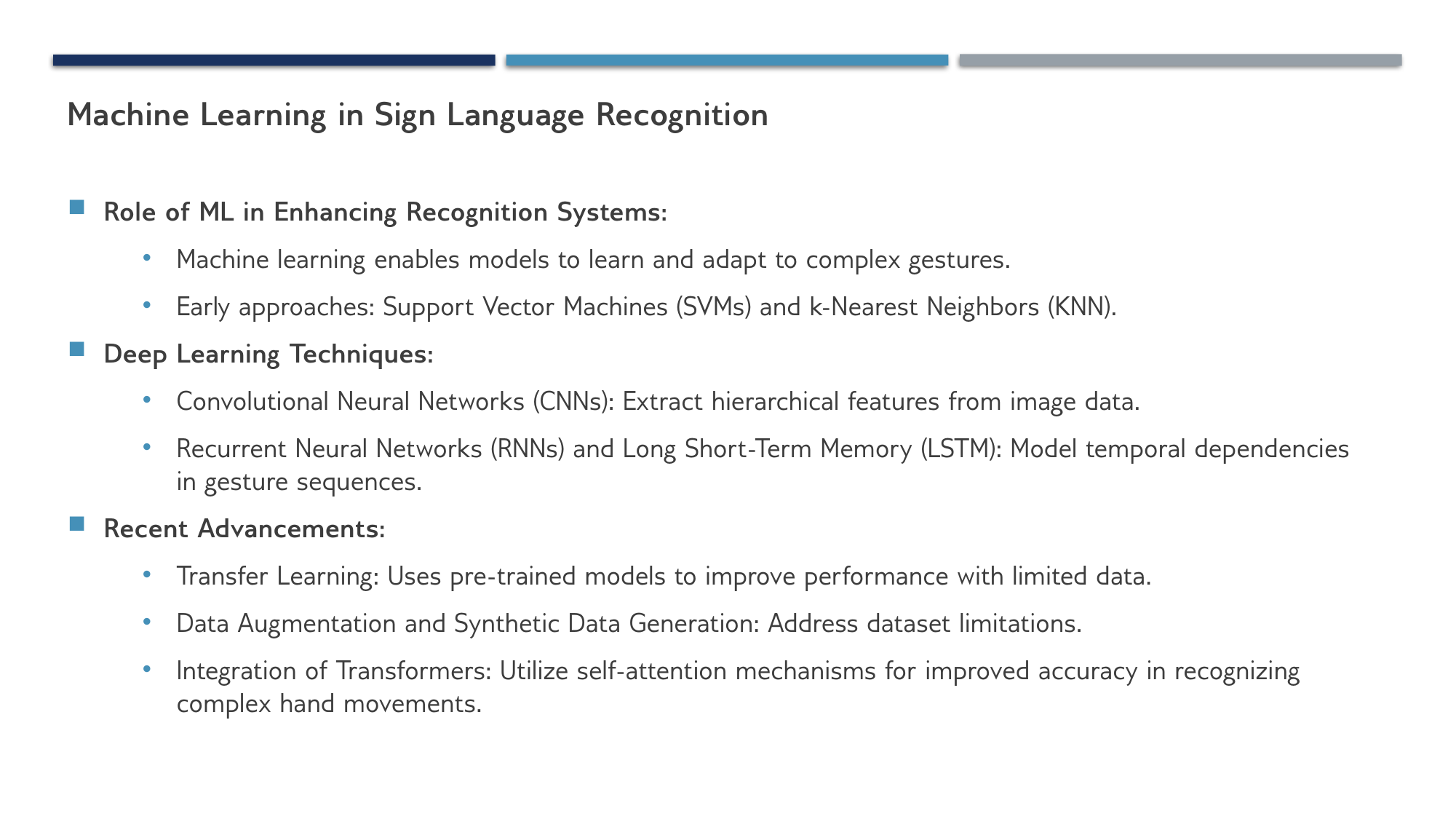

Machine Learning in Sign Language Recognition

Role of ML in Enhancing Recognition Systems:
Machine learning enables models to learn and adapt to complex gestures.
Early approaches: Support Vector Machines (SVMs) and k-Nearest Neighbors (KNN).
Deep Learning Techniques:
Convolutional Neural Networks (CNNs): Extract hierarchical features from image data.
Recurrent Neural Networks (RNNs) and Long Short-Term Memory (LSTM): Model temporal dependencies in gesture sequences.
Recent Advancements:
Transfer Learning: Uses pre-trained models to improve performance with limited data.
Data Augmentation and Synthetic Data Generation: Address dataset limitations.
Integration of Transformers: Utilize self-attention mechanisms for improved accuracy in recognizing complex hand movements.